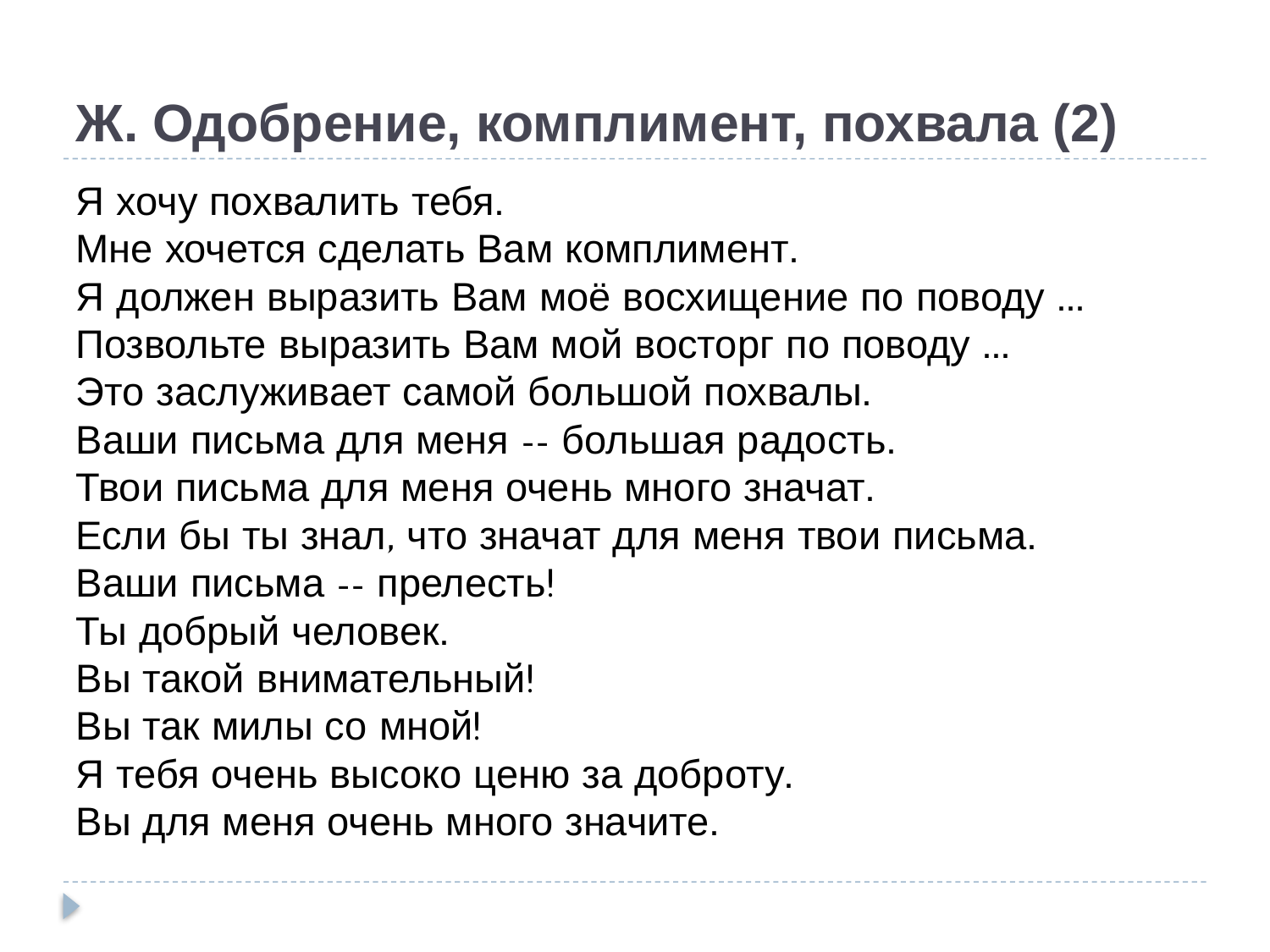

# Ж. Одобрение, комплимент, похвала (2)
Я хочу похвалить тебя.
Мне хочется сделать Вам комплимент.
Я должен выразить Вам моё восхищение по поводу ...
Позвольте выразить Вам мой восторг по поводу ...
Это заслуживает самой большой похвалы.
Ваши письма для меня -- большая радость.
Твои письма для меня очень много значат.
Если бы ты знал, что значат для меня твои письма.
Ваши письма -- прелесть!
Ты добрый человек.
Вы такой внимательный!
Вы так милы со мной!
Я тебя очень высоко ценю за доброту.
Вы для меня очень много значите.